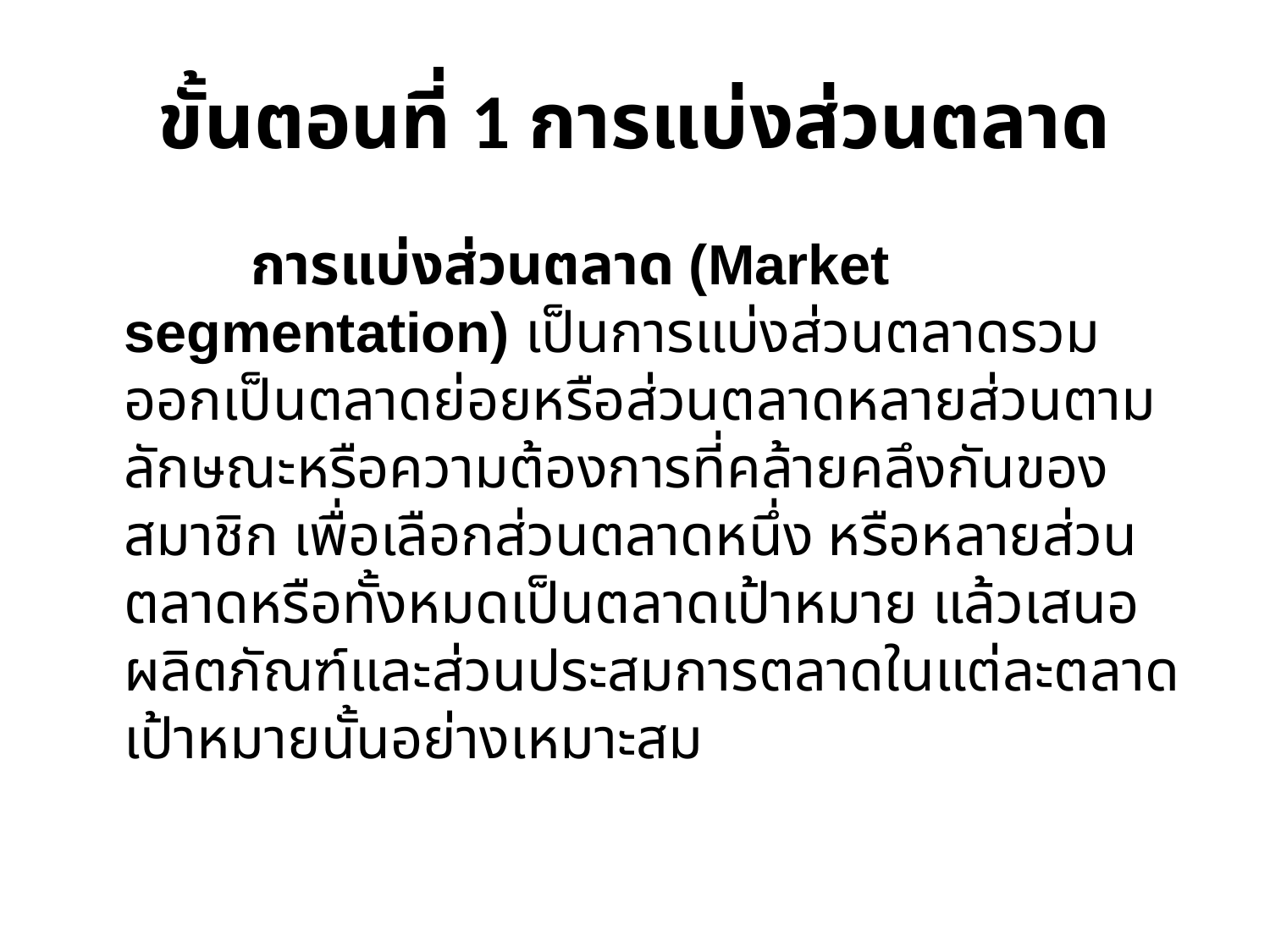

# ขั้นตอนที่ 1 การแบ่งส่วนตลาด
		การแบ่งส่วนตลาด (Market segmentation) เป็นการแบ่งส่วนตลาดรวมออกเป็นตลาดย่อยหรือส่วนตลาดหลายส่วนตามลักษณะหรือความต้องการที่คล้ายคลึงกันของสมาชิก เพื่อเลือกส่วนตลาดหนึ่ง หรือหลายส่วนตลาดหรือทั้งหมดเป็นตลาดเป้าหมาย แล้วเสนอผลิตภัณฑ์และส่วนประสมการตลาดในแต่ละตลาดเป้าหมายนั้นอย่างเหมาะสม